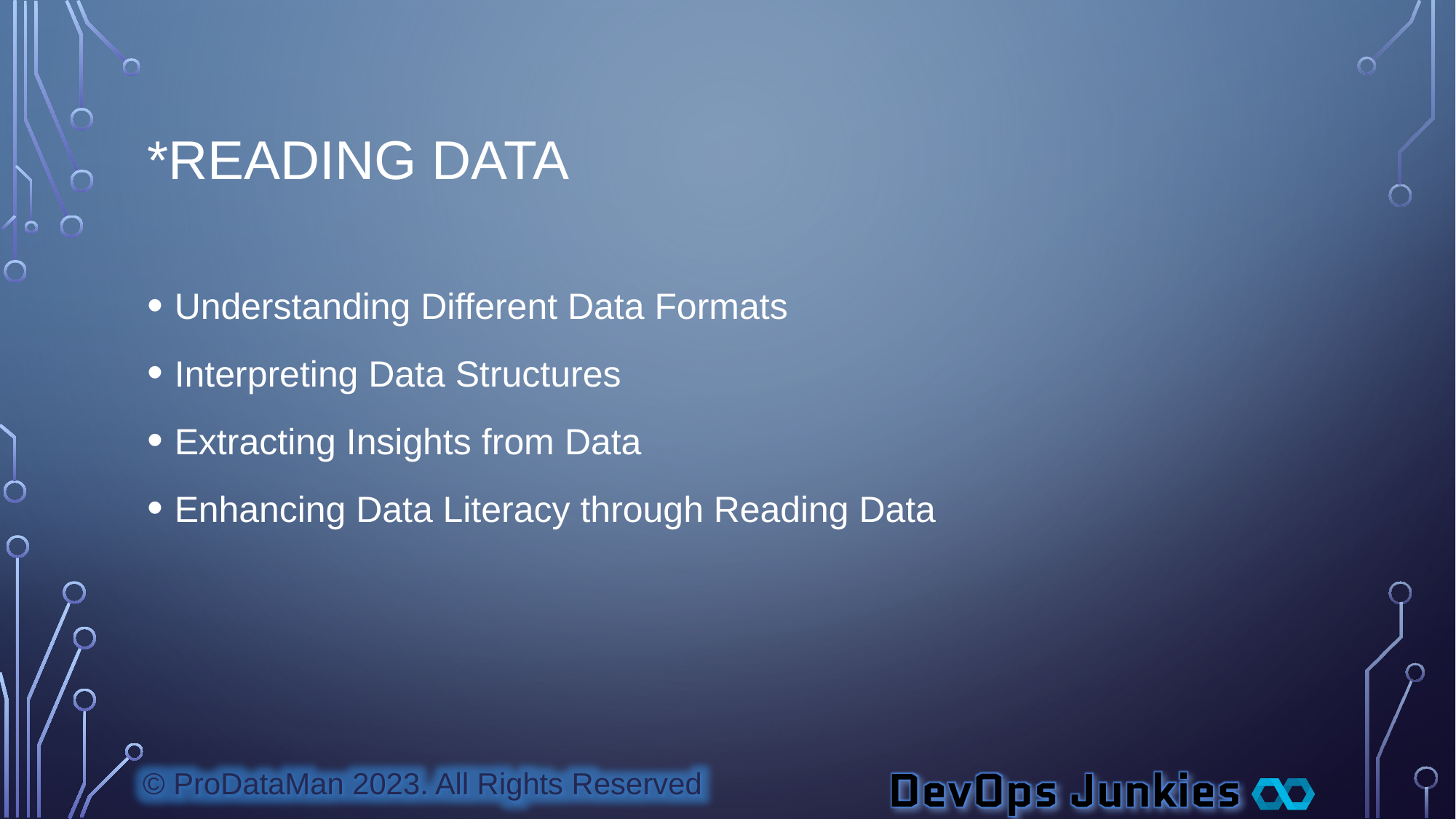

# *Reading Data
Understanding Different Data Formats
Interpreting Data Structures
Extracting Insights from Data
Enhancing Data Literacy through Reading Data